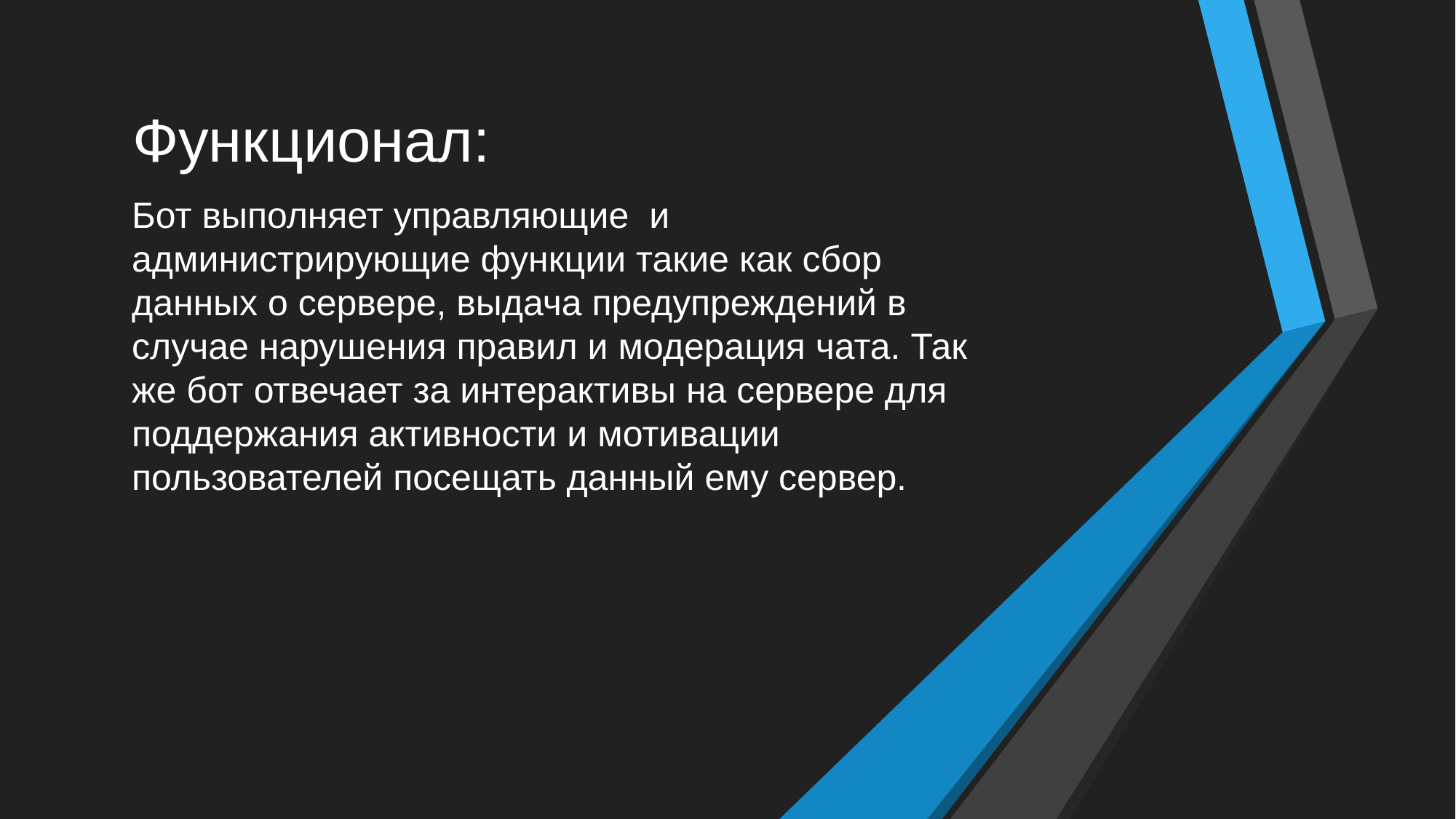

# Функционал:
Бот выполняет управляющие  и администрирующие функции такие как сбор данных о сервере, выдача предупреждений в случае нарушения правил и модерация чата. Так же бот отвечает за интерактивы на сервере для поддержания активности и мотивации пользователей посещать данный ему сервер.